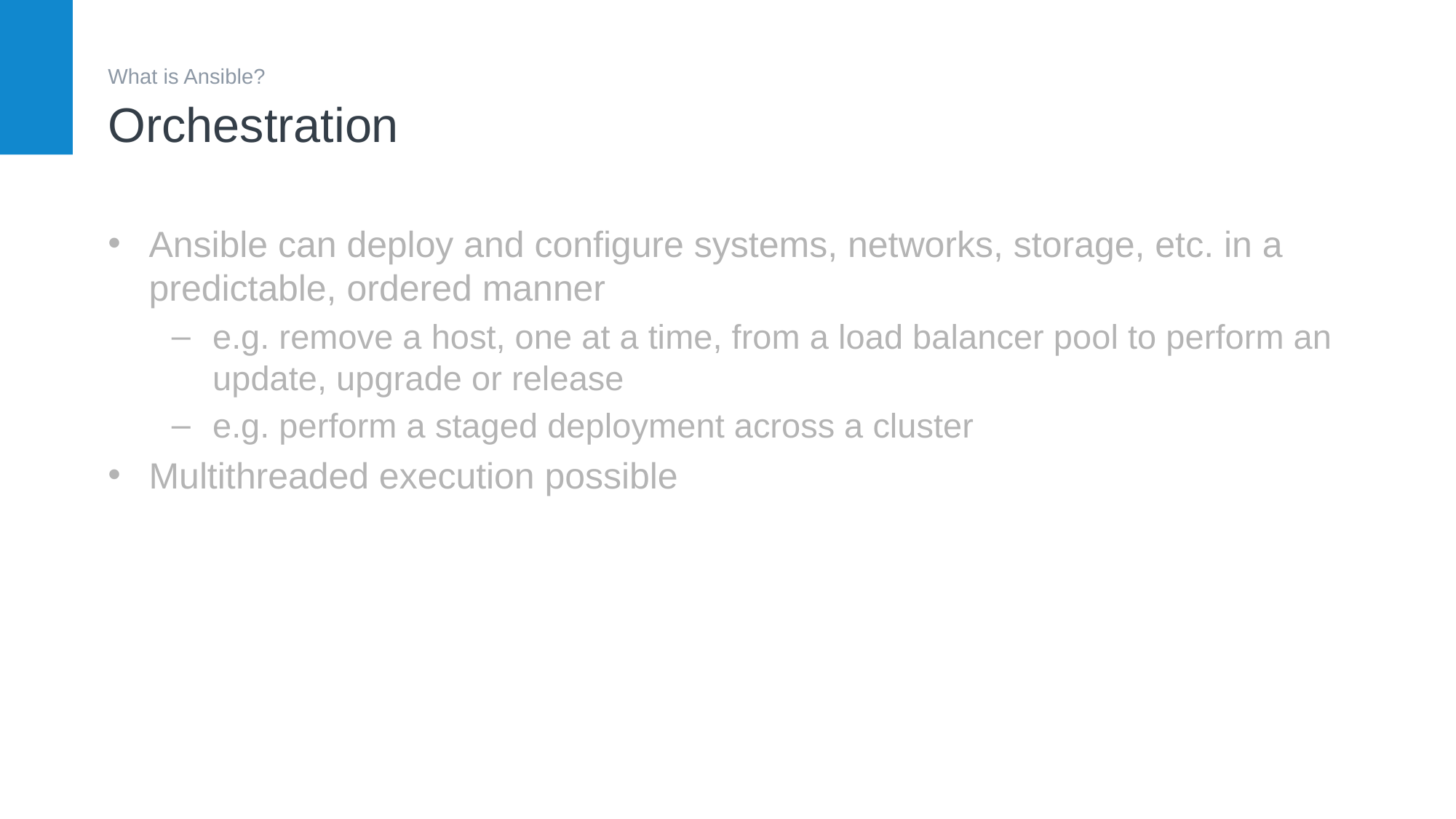

# Orchestration
What is Ansible?
Ansible can deploy and configure systems, networks, storage, etc. in a predictable, ordered manner
e.g. remove a host, one at a time, from a load balancer pool to perform an update, upgrade or release
e.g. perform a staged deployment across a cluster
Multithreaded execution possible